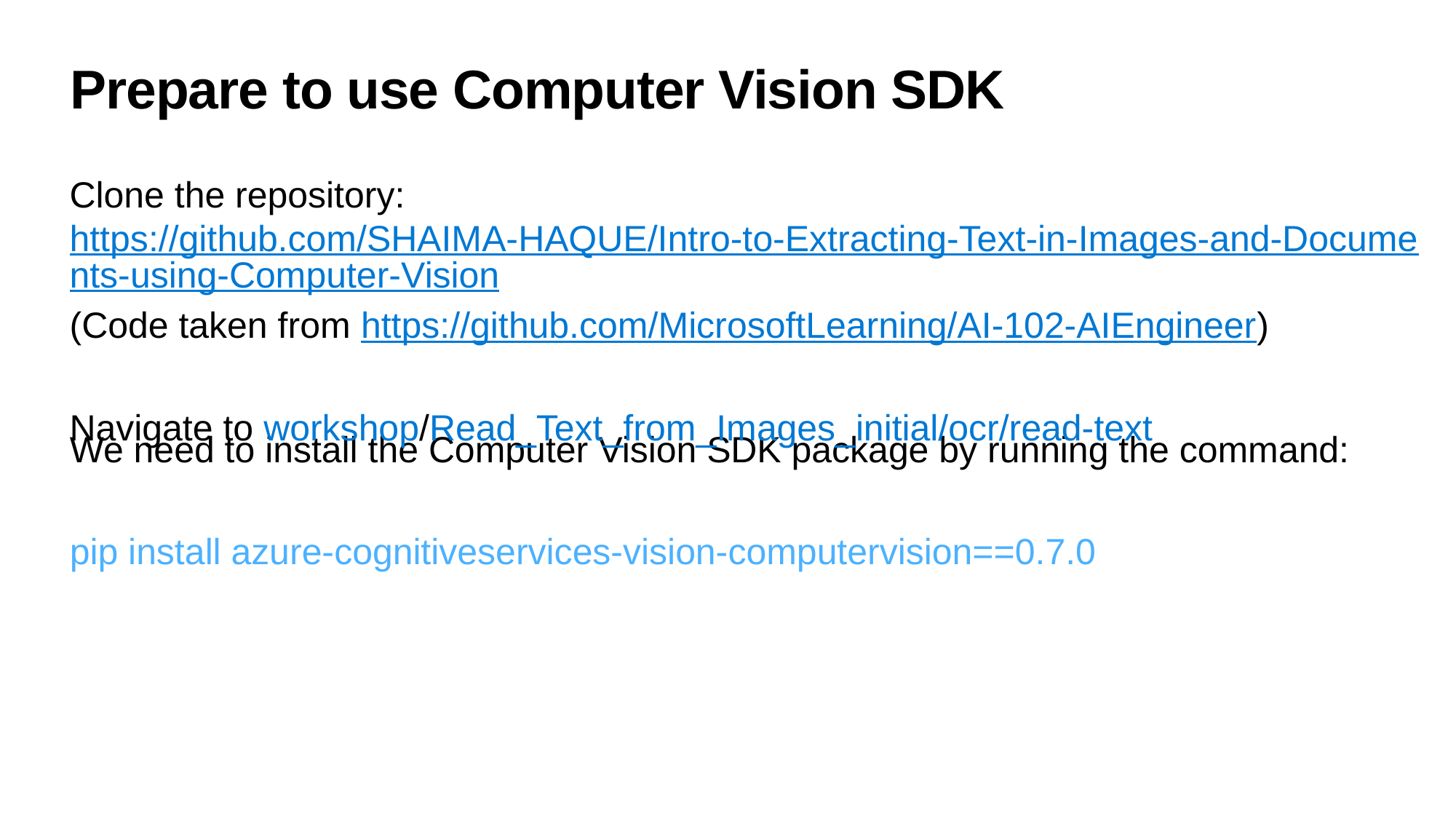

# Prepare to use Computer Vision SDK
Clone the repository: https://github.com/SHAIMA-HAQUE/Intro-to-Extracting-Text-in-Images-and-Documents-using-Computer-Vision
(Code taken from https://github.com/MicrosoftLearning/AI-102-AIEngineer)

Navigate to workshop/Read_Text_from_Images_initial/ocr/read-text

We need to install the Computer Vision SDK package by running the command:

pip install azure-cognitiveservices-vision-computervision==0.7.0